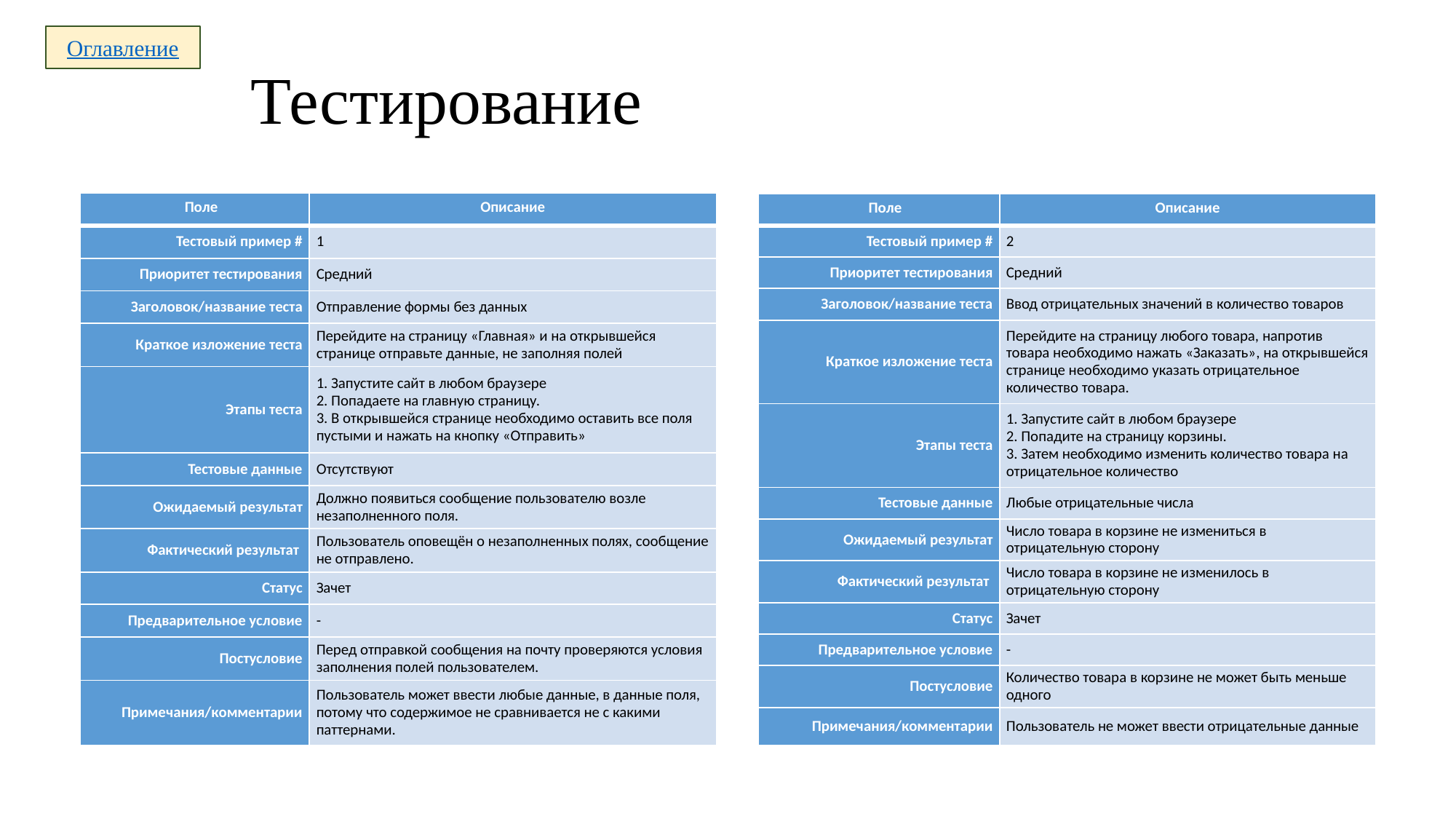

Оглавление
Тестирование
| Поле | Описание |
| --- | --- |
| Тестовый пример # | 1 |
| Приоритет тестирования | Средний |
| Заголовок/название теста | Отправление формы без данных |
| Краткое изложение теста | Перейдите на страницу «Главная» и на открывшейся странице отправьте данные, не заполняя полей |
| Этапы теста | 1. Запустите сайт в любом браузере 2. Попадаете на главную страницу. 3. В открывшейся странице необходимо оставить все поля пустыми и нажать на кнопку «Отправить» |
| Тестовые данные | Отсутствуют |
| Ожидаемый результат | Должно появиться сообщение пользователю возле незаполненного поля. |
| Фактический результат | Пользователь оповещён о незаполненных полях, сообщение не отправлено. |
| Статус | Зачет |
| Предварительное условие | - |
| Постусловие | Перед отправкой сообщения на почту проверяются условия заполнения полей пользователем. |
| Примечания/комментарии | Пользователь может ввести любые данные, в данные поля, потому что содержимое не сравнивается не с какими паттернами. |
| Поле | Описание |
| --- | --- |
| Тестовый пример # | 2 |
| Приоритет тестирования | Средний |
| Заголовок/название теста | Ввод отрицательных значений в количество товаров |
| Краткое изложение теста | Перейдите на страницу любого товара, напротив товара необходимо нажать «Заказать», на открывшейся странице необходимо указать отрицательное количество товара. |
| Этапы теста | 1. Запустите сайт в любом браузере 2. Попадите на страницу корзины. 3. Затем необходимо изменить количество товара на отрицательное количество |
| Тестовые данные | Любые отрицательные числа |
| Ожидаемый результат | Число товара в корзине не измениться в отрицательную сторону |
| Фактический результат | Число товара в корзине не изменилось в отрицательную сторону |
| Статус | Зачет |
| Предварительное условие | - |
| Постусловие | Количество товара в корзине не может быть меньше одного |
| Примечания/комментарии | Пользователь не может ввести отрицательные данные |